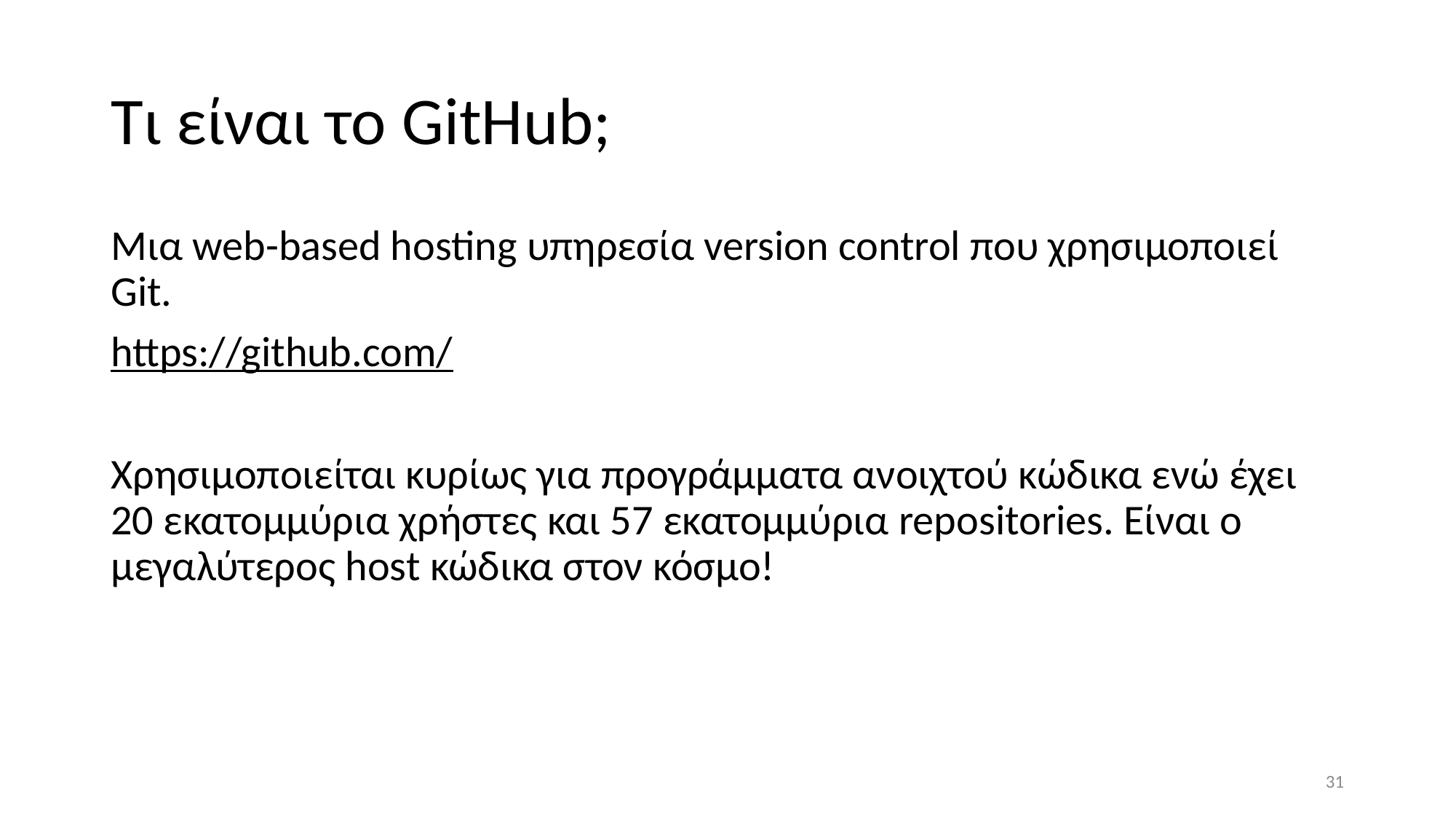

# Τι είναι το GitHub;
Μια web-based hosting υπηρεσία version control που χρησιμοποιεί Git.
https://github.com/

Χρησιμοποιείται κυρίως για προγράμματα ανοιχτού κώδικα ενώ έχει 20 εκατομμύρια χρήστες και 57 εκατομμύρια repositories. Είναι ο μεγαλύτερος host κώδικα στον κόσμο!
31